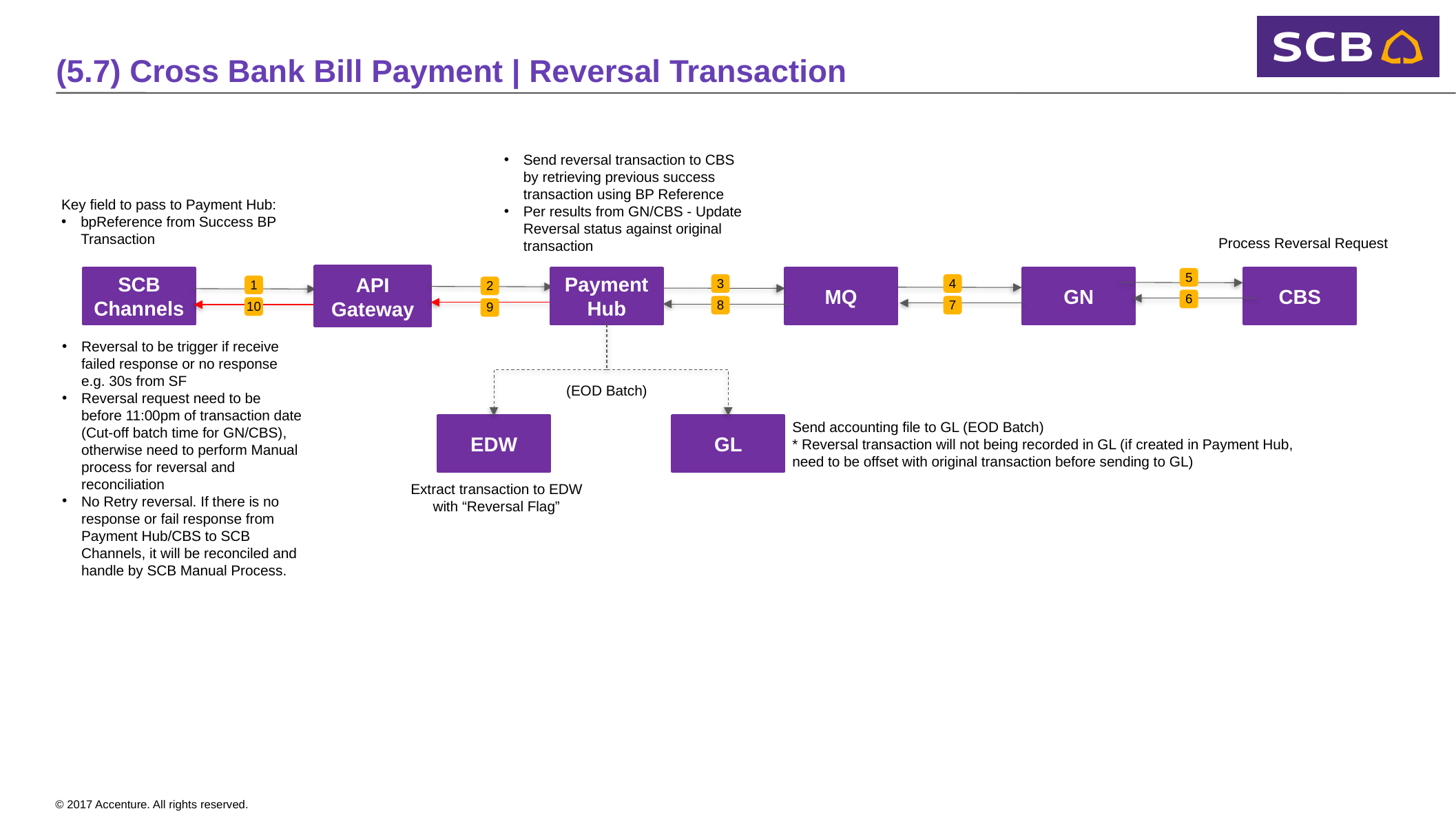

# (5.7) Cross Bank Bill Payment | Reversal Transaction
Send reversal transaction to CBS by retrieving previous success transaction using BP Reference
Per results from GN/CBS - Update Reversal status against original transaction
Key field to pass to Payment Hub:
bpReference from Success BP Transaction
Process Reversal Request
API Gateway

  5
SCB Channels
Payment Hub
MQ
GN
CBS

  3

  4

  1

  2

  6

  8

  7

 10

  9
Reversal to be trigger if receive failed response or no response e.g. 30s from SF
Reversal request need to be before 11:00pm of transaction date (Cut-off batch time for GN/CBS), otherwise need to perform Manual process for reversal and reconciliation
No Retry reversal. If there is no response or fail response from Payment Hub/CBS to SCB Channels, it will be reconciled and handle by SCB Manual Process.

(EOD Batch)
Send accounting file to GL (EOD Batch)
* Reversal transaction will not being recorded in GL (if created in Payment Hub, need to be offset with original transaction before sending to GL)
EDW
GL
Extract transaction to EDW with “Reversal Flag”